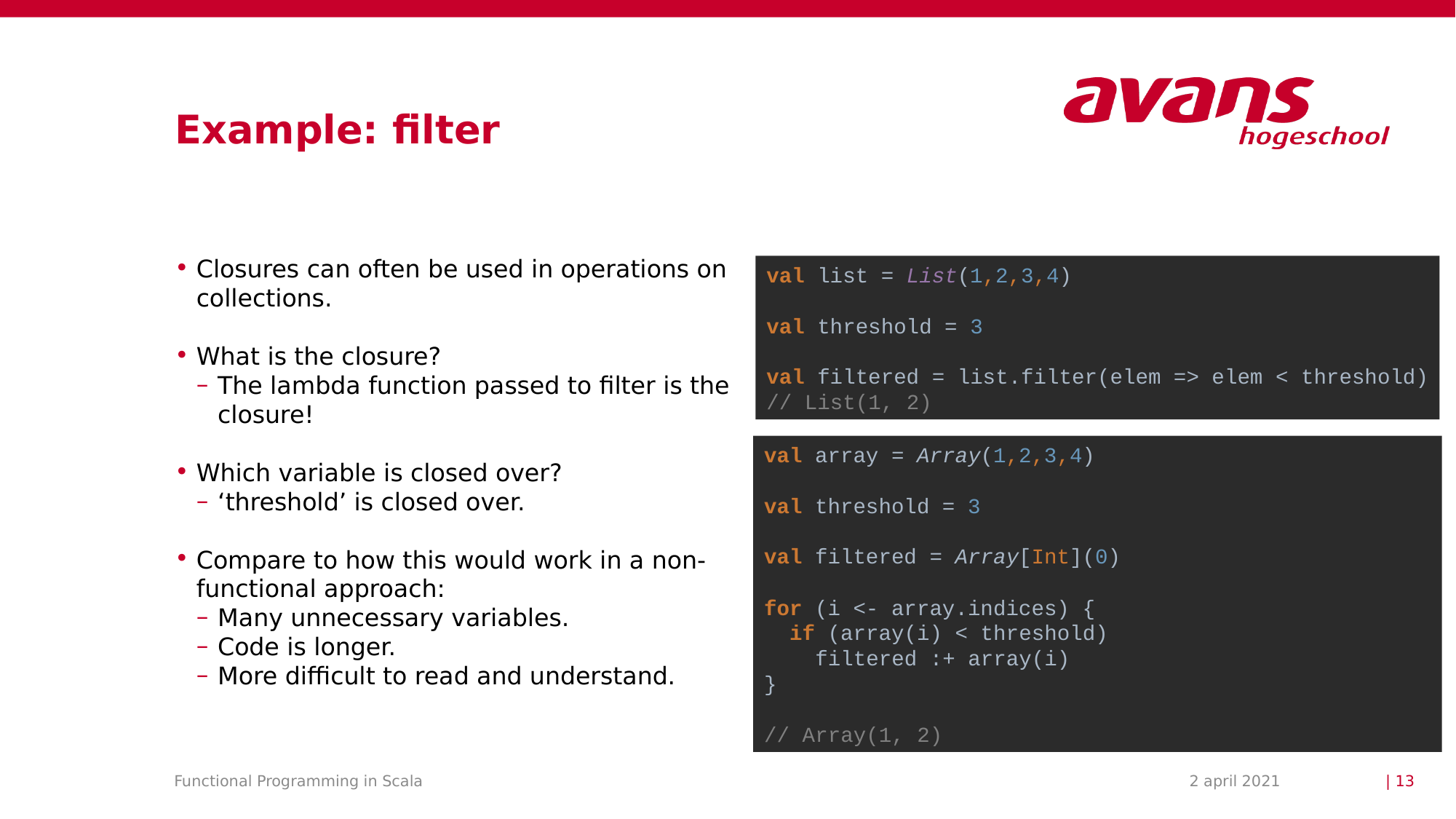

# Example: filter
Closures can often be used in operations on collections.

What is the closure?
The lambda function passed to filter is the closure!

Which variable is closed over?
‘threshold’ is closed over.

Compare to how this would work in a non-functional approach:
Many unnecessary variables.
Code is longer.
More difficult to read and understand.

val list = List(1,2,3,4)
val threshold = 3
val filtered = list.filter(elem => elem < threshold)
// List(1, 2)
val array = Array(1,2,3,4)
val threshold = 3
val filtered = Array[Int](0)
for (i <- array.indices) {
  if (array(i) < threshold)
    filtered :+ array(i)
}
// Array(1, 2)
2 april 2021
| 13